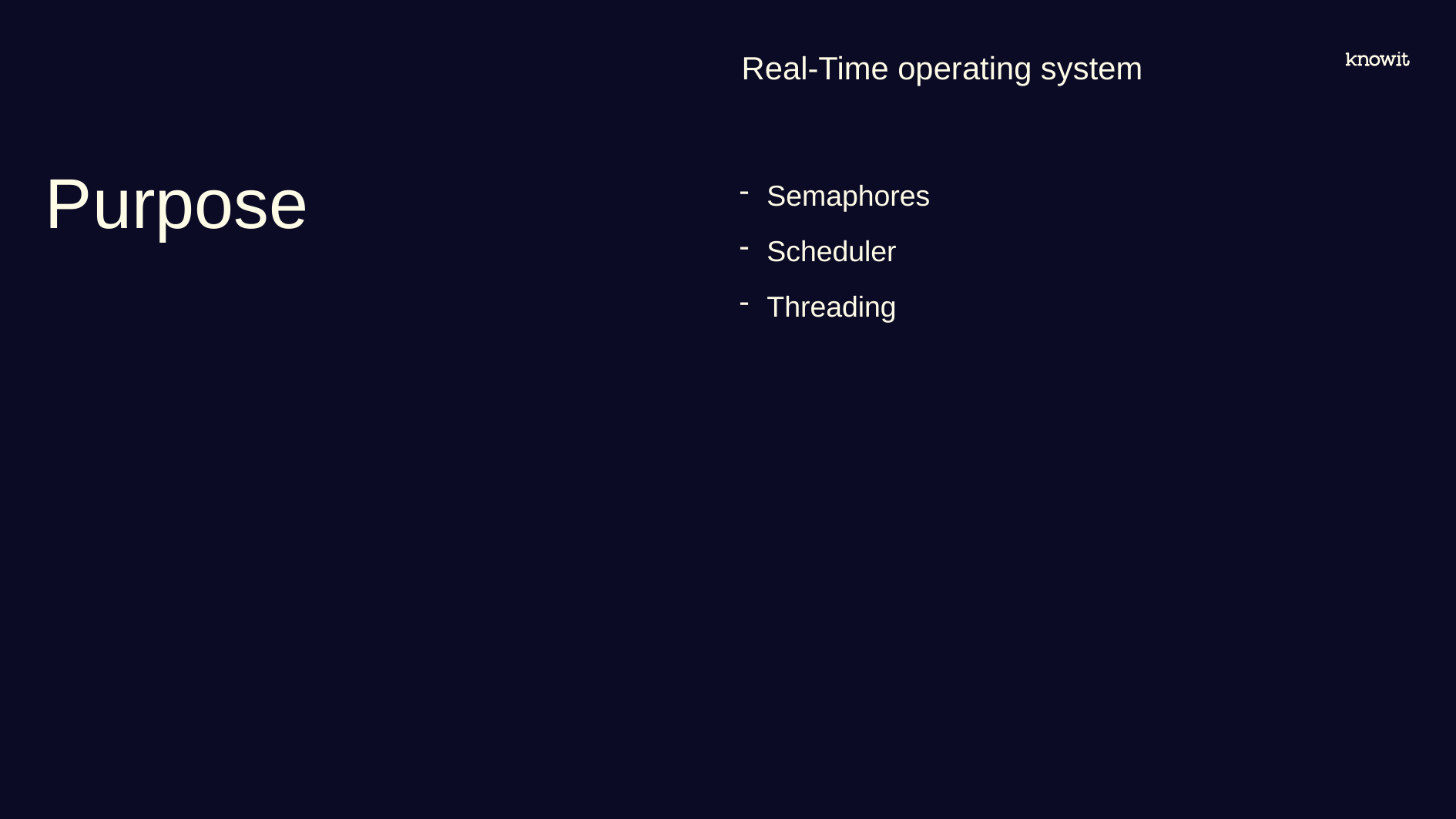

Real-Time operating system
# Purpose
Semaphores
Scheduler
Threading